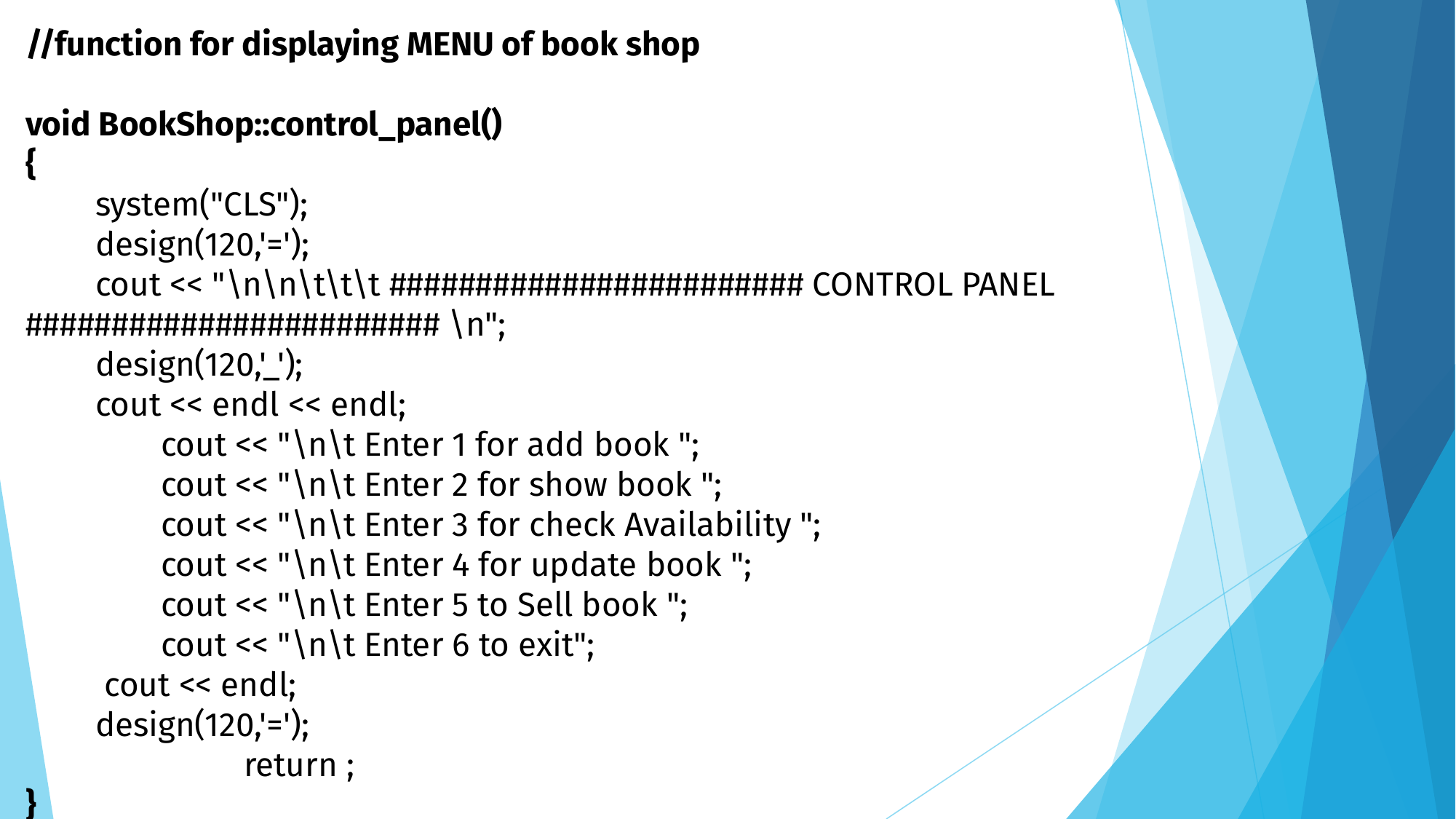

//function for displaying MENU of book shop

void BookShop::control_panel()
{
        system("CLS");
        design(120,'=');
        cout << "\n\n\t\t\t ######################## CONTROL PANEL ######################## \n";
        design(120,'_');
        cout << endl << endl;
	   cout << "\n\t Enter 1 for add book ";
	   cout << "\n\t Enter 2 for show book ";
	   cout << "\n\t Enter 3 for check Availability ";
	   cout << "\n\t Enter 4 for update book ";
	   cout << "\n\t Enter 5 to Sell book ";
	   cout << "\n\t Enter 6 to exit";
         cout << endl;
        design(120,'=');
		return ;
}